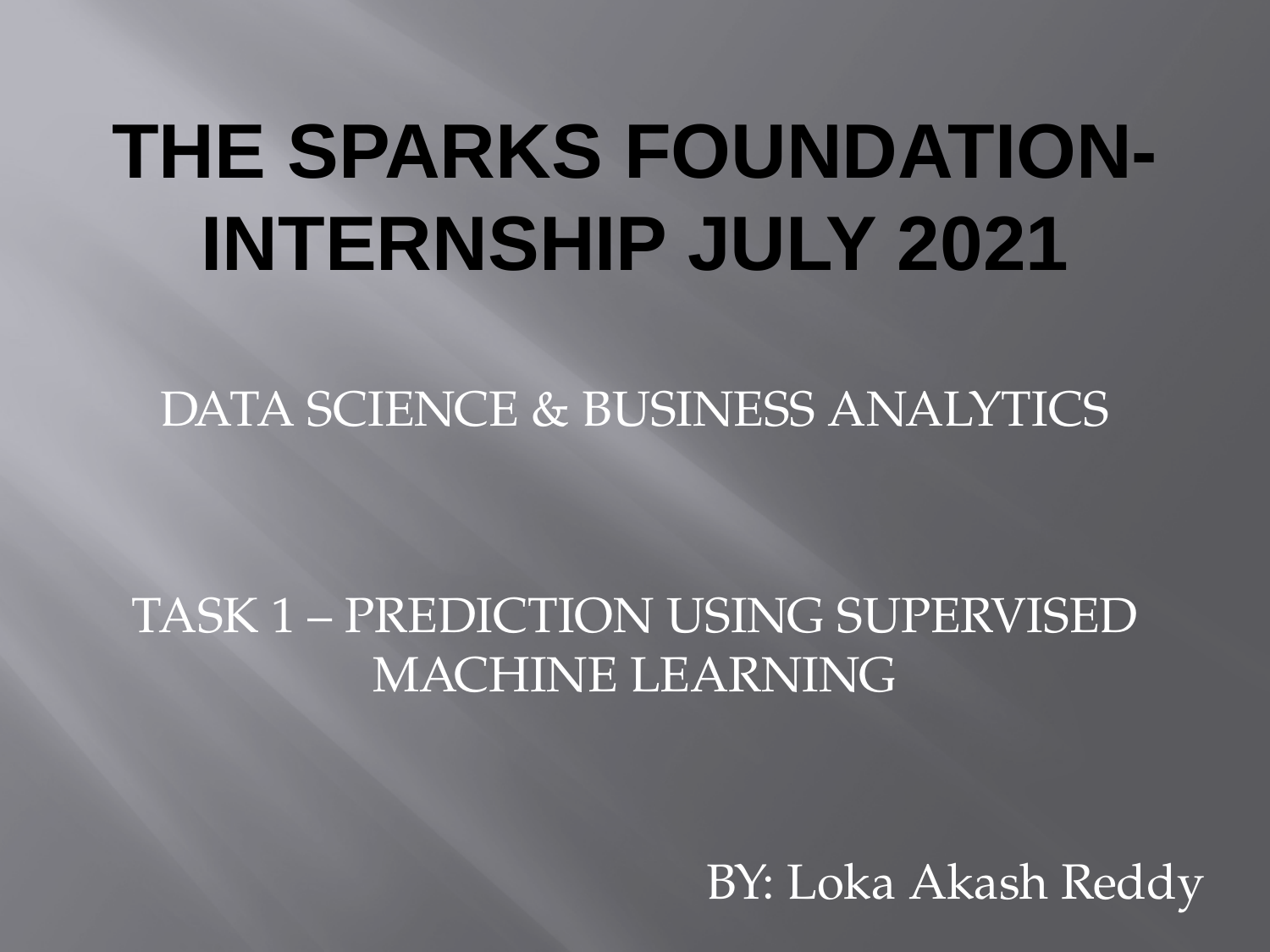

# THE SPARKS FOUNDATION- INTERNSHIP JULY 2021
DATA SCIENCE & BUSINESS ANALYTICS

TASK 1 – PREDICTION USING SUPERVISED MACHINE LEARNING

BY: Loka Akash Reddy